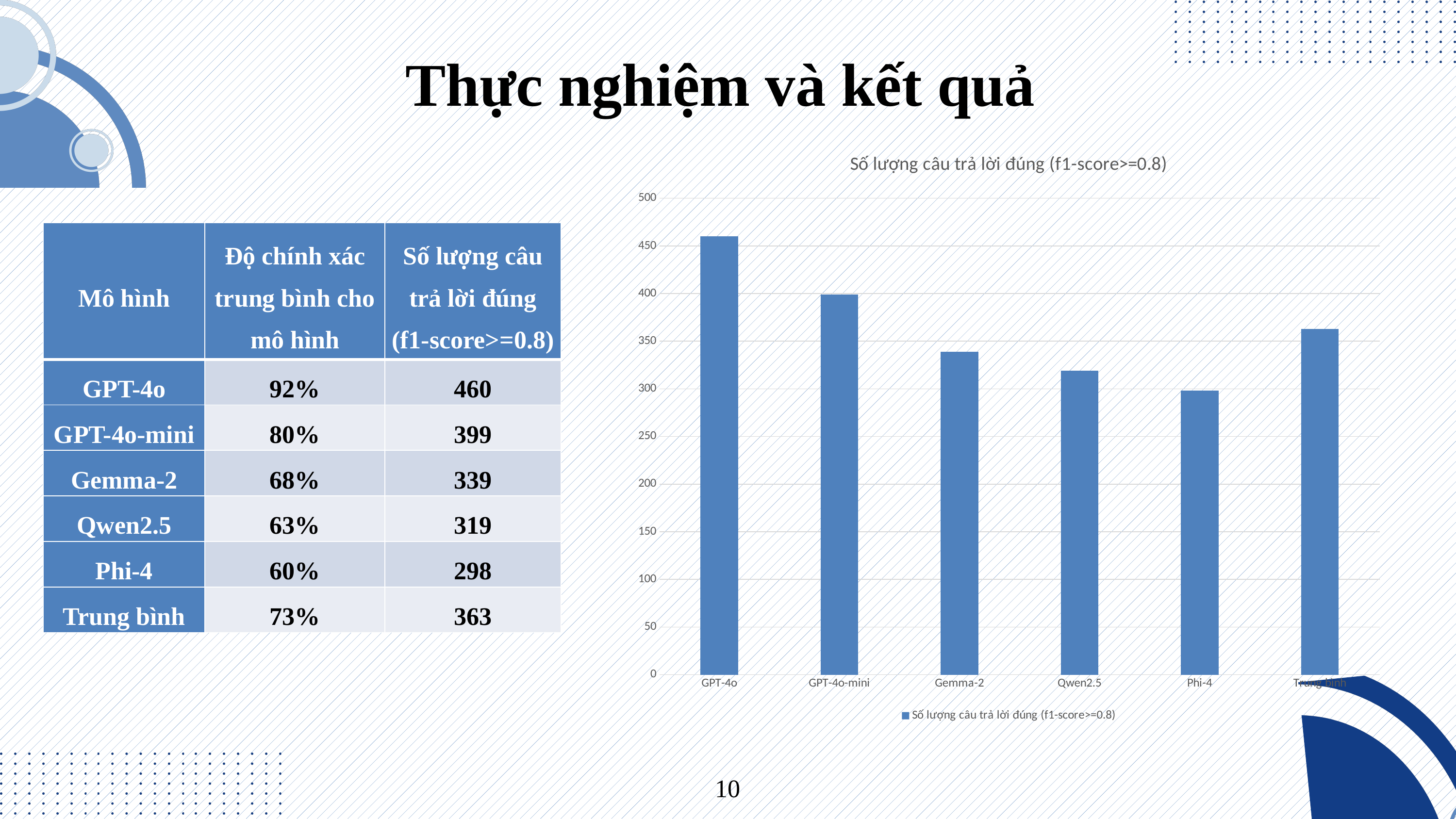

Thực nghiệm và kết quả

### Chart:

| Category | Số lượng câu trả lời đúng (f1-score>=0.8) |
|---|---|
| GPT-4o | 460.0 |
| GPT-4o-mini | 399.0 |
| Gemma-2 | 339.0 |
| Qwen2.5 | 319.0 |
| Phi-4 | 298.0 |
| Trung bình | 363.0 |
| Mô hình | Độ chính xác trung bình cho mô hình | Số lượng câu trả lời đúng (f1-score>=0.8) |
| --- | --- | --- |
| GPT-4o | 92% | 460 |
| GPT-4o-mini | 80% | 399 |
| Gemma-2 | 68% | 339 |
| Qwen2.5 | 63% | 319 |
| Phi-4 | 60% | 298 |
| Trung bình | 73% | 363 |

10